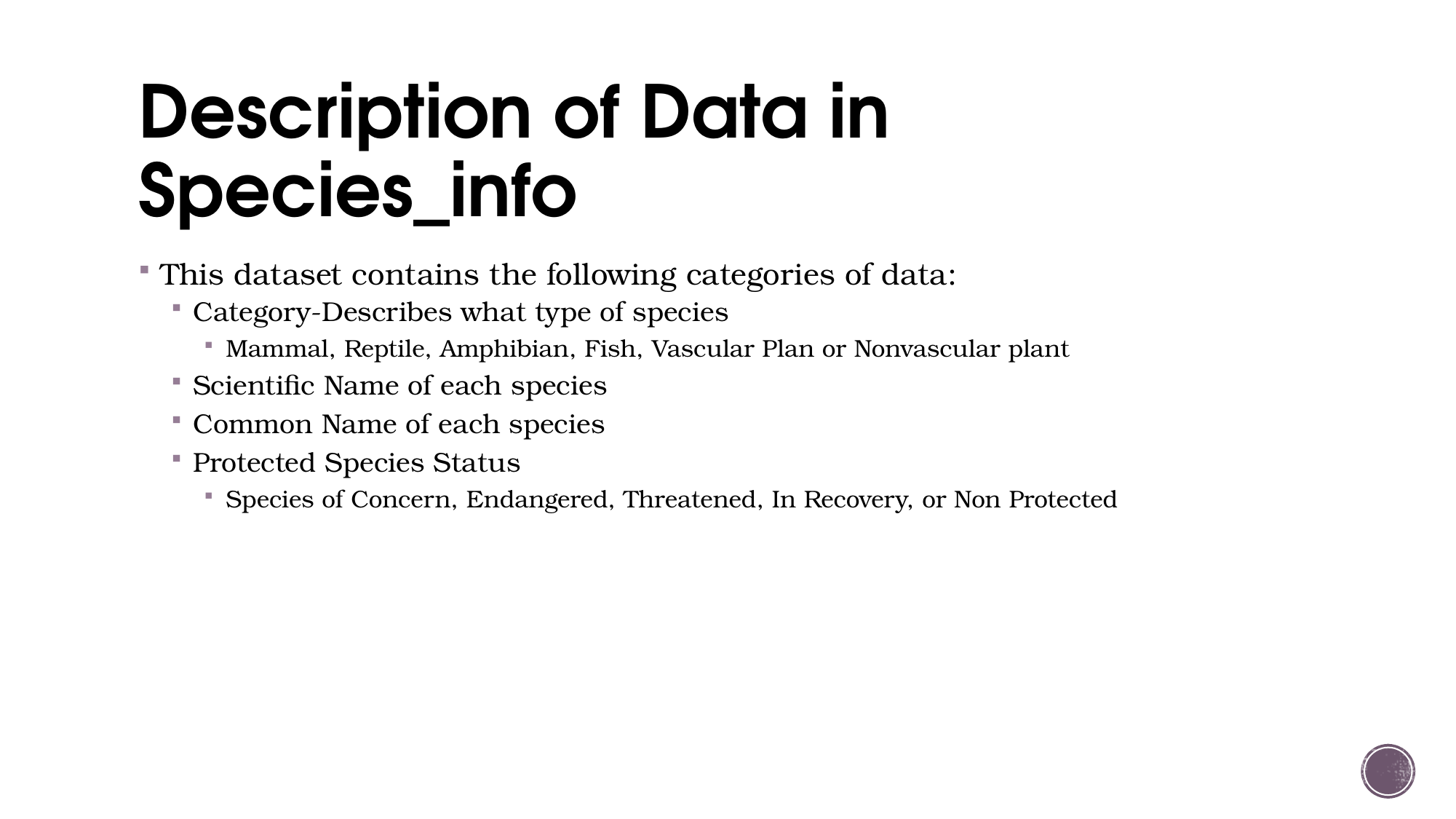

# Description of Data in Species_info
This dataset contains the following categories of data:
Category-Describes what type of species
Mammal, Reptile, Amphibian, Fish, Vascular Plan or Nonvascular plant
Scientific Name of each species
Common Name of each species
Protected Species Status
Species of Concern, Endangered, Threatened, In Recovery, or Non Protected